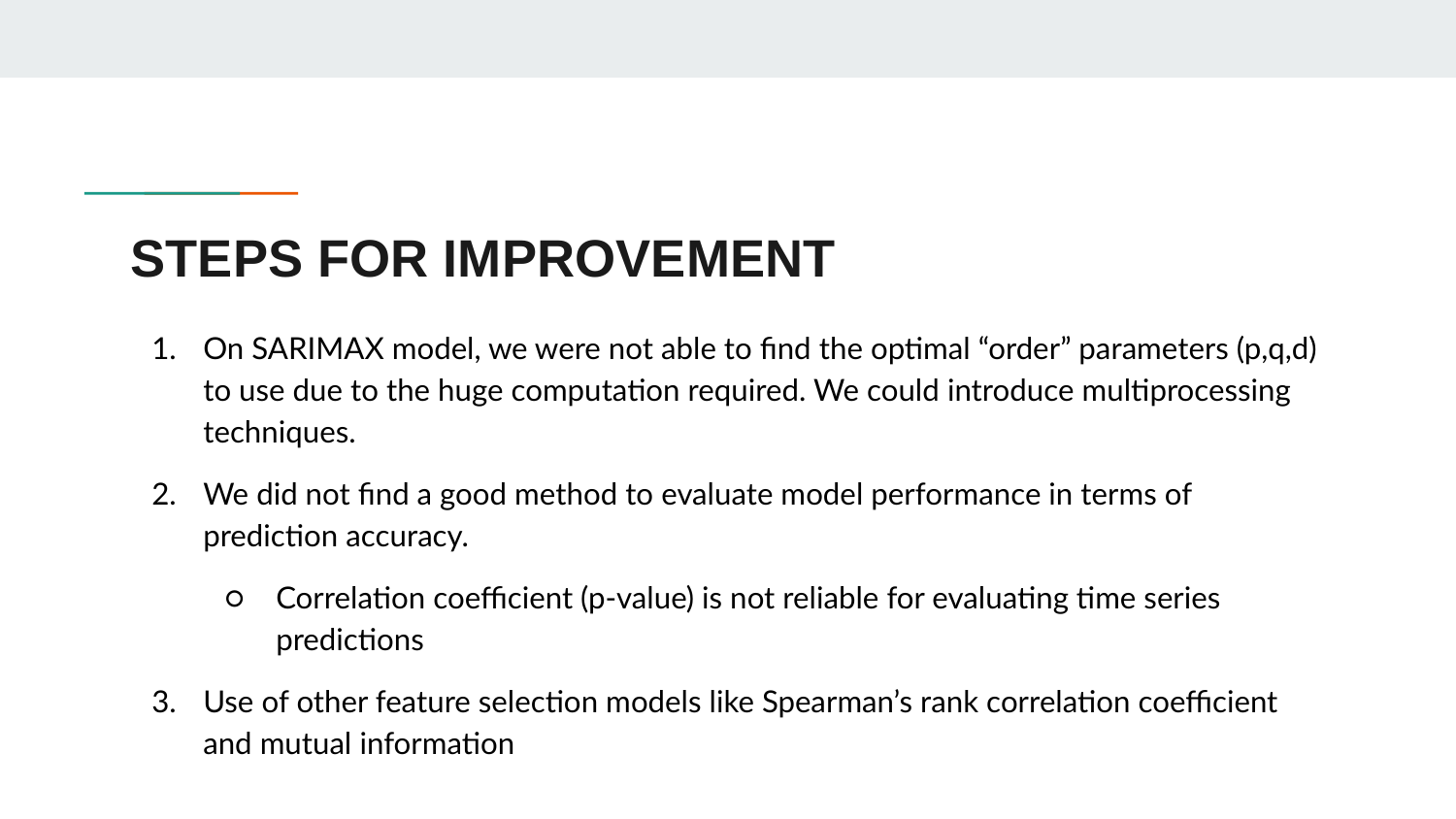

# STEPS FOR IMPROVEMENT
On SARIMAX model, we were not able to find the optimal “order” parameters (p,q,d) to use due to the huge computation required. We could introduce multiprocessing techniques.
We did not find a good method to evaluate model performance in terms of prediction accuracy.
Correlation coefficient (p-value) is not reliable for evaluating time series predictions
Use of other feature selection models like Spearman’s rank correlation coefficient and mutual information